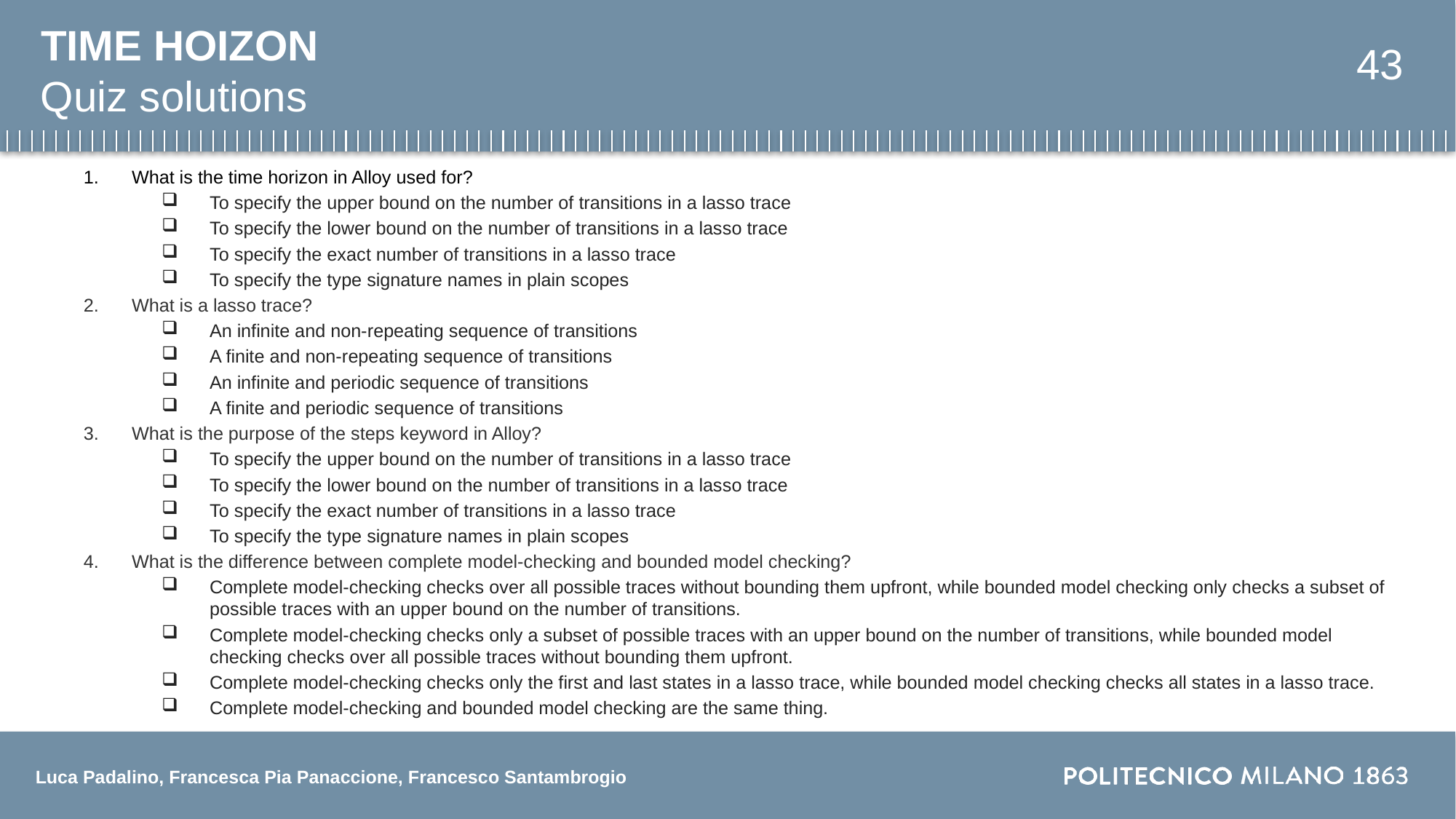

# TIME HOIZON
43
Quiz solutions
What is the time horizon in Alloy used for?
To specify the upper bound on the number of transitions in a lasso trace
To specify the lower bound on the number of transitions in a lasso trace
To specify the exact number of transitions in a lasso trace
To specify the type signature names in plain scopes
What is a lasso trace?
An infinite and non-repeating sequence of transitions
A finite and non-repeating sequence of transitions
An infinite and periodic sequence of transitions
A finite and periodic sequence of transitions
What is the purpose of the steps keyword in Alloy?
To specify the upper bound on the number of transitions in a lasso trace
To specify the lower bound on the number of transitions in a lasso trace
To specify the exact number of transitions in a lasso trace
To specify the type signature names in plain scopes
What is the difference between complete model-checking and bounded model checking?
Complete model-checking checks over all possible traces without bounding them upfront, while bounded model checking only checks a subset of possible traces with an upper bound on the number of transitions.
Complete model-checking checks only a subset of possible traces with an upper bound on the number of transitions, while bounded model checking checks over all possible traces without bounding them upfront.
Complete model-checking checks only the first and last states in a lasso trace, while bounded model checking checks all states in a lasso trace.
Complete model-checking and bounded model checking are the same thing.